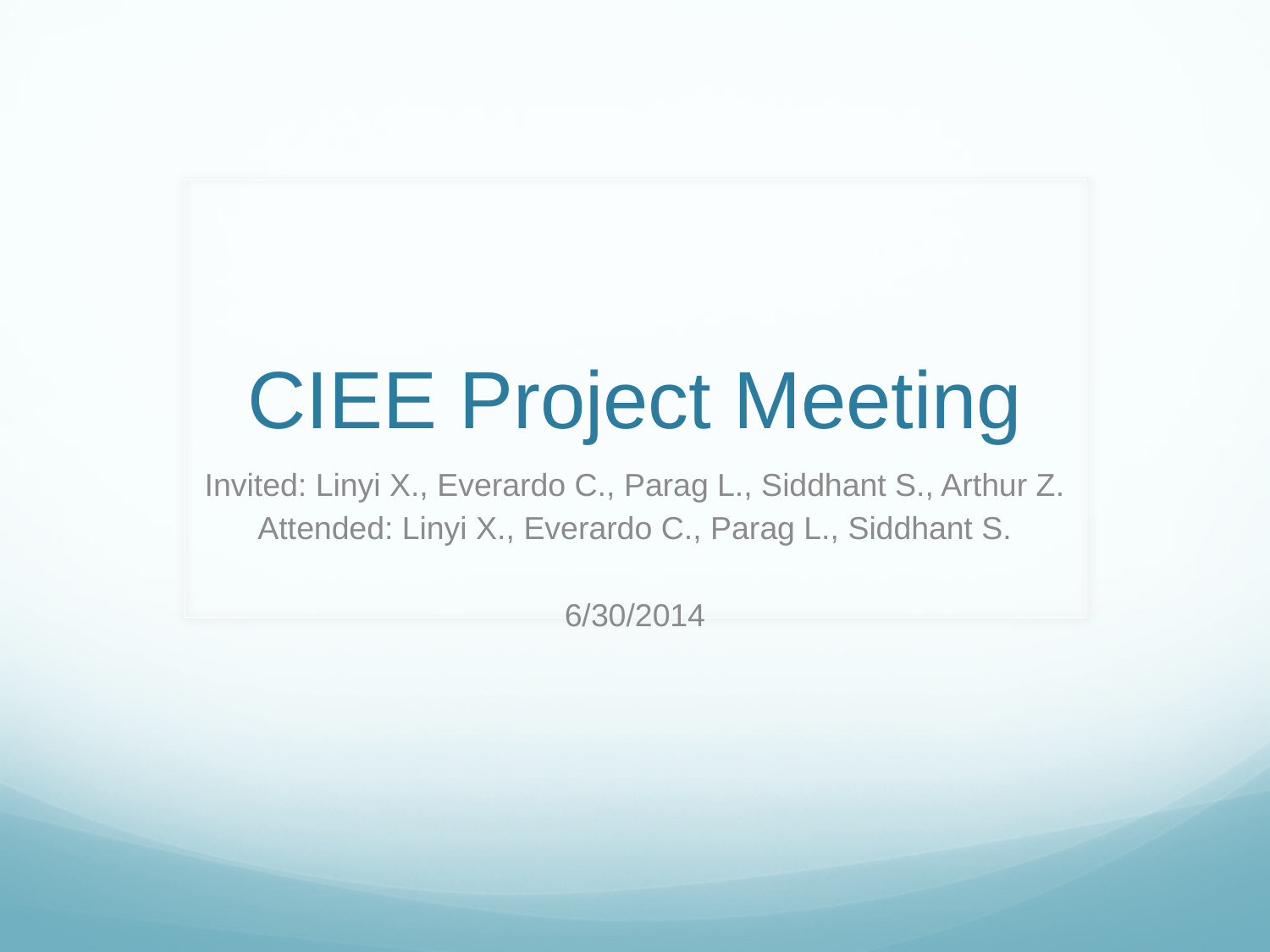

# CIEE Project Meeting
Invited: Linyi X., Everardo C., Parag L., Siddhant S., Arthur Z.
Attended: Linyi X., Everardo C., Parag L., Siddhant S.

6/30/2014